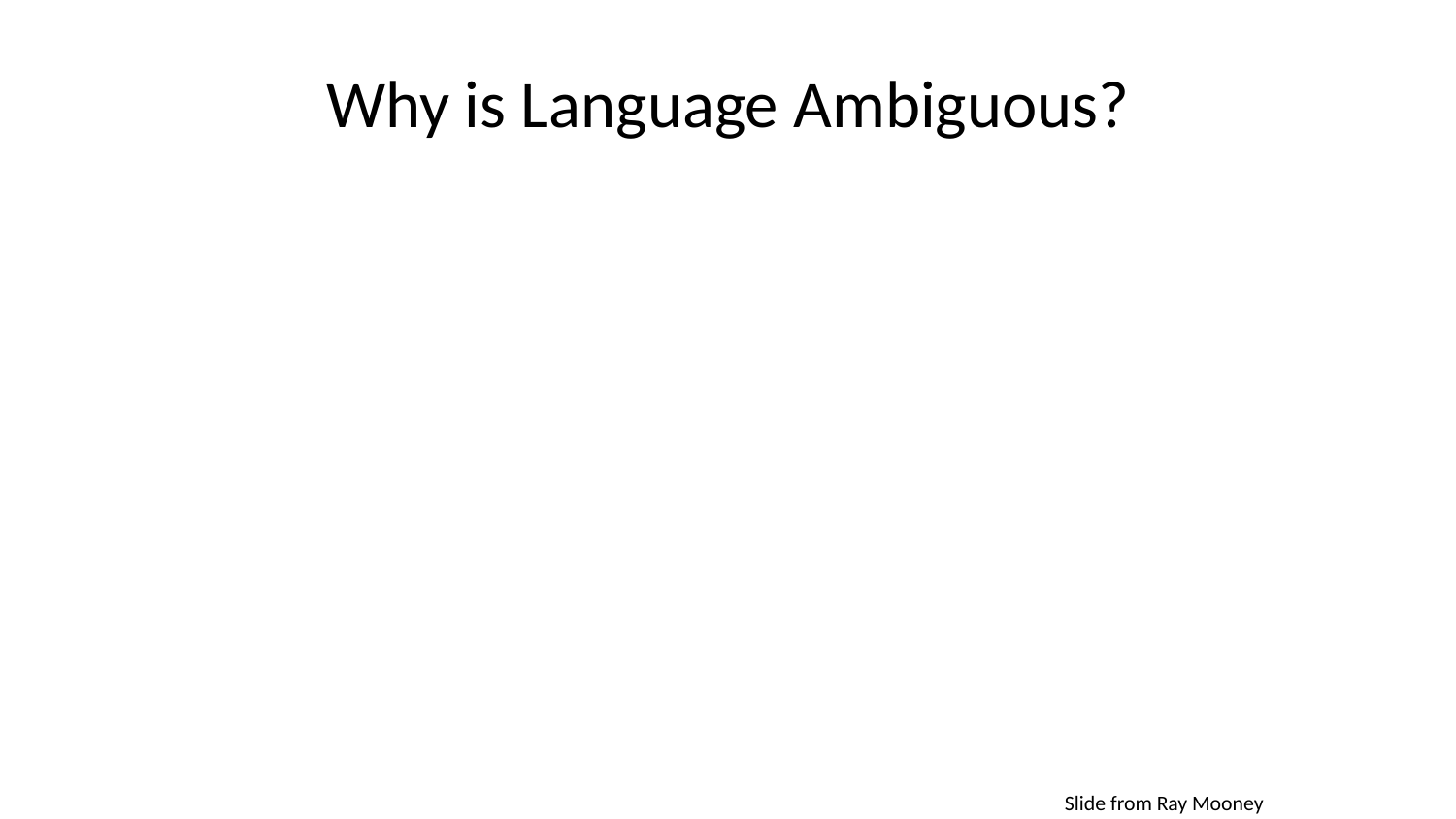

# Why is Language Ambiguous?
Slide from Ray Mooney